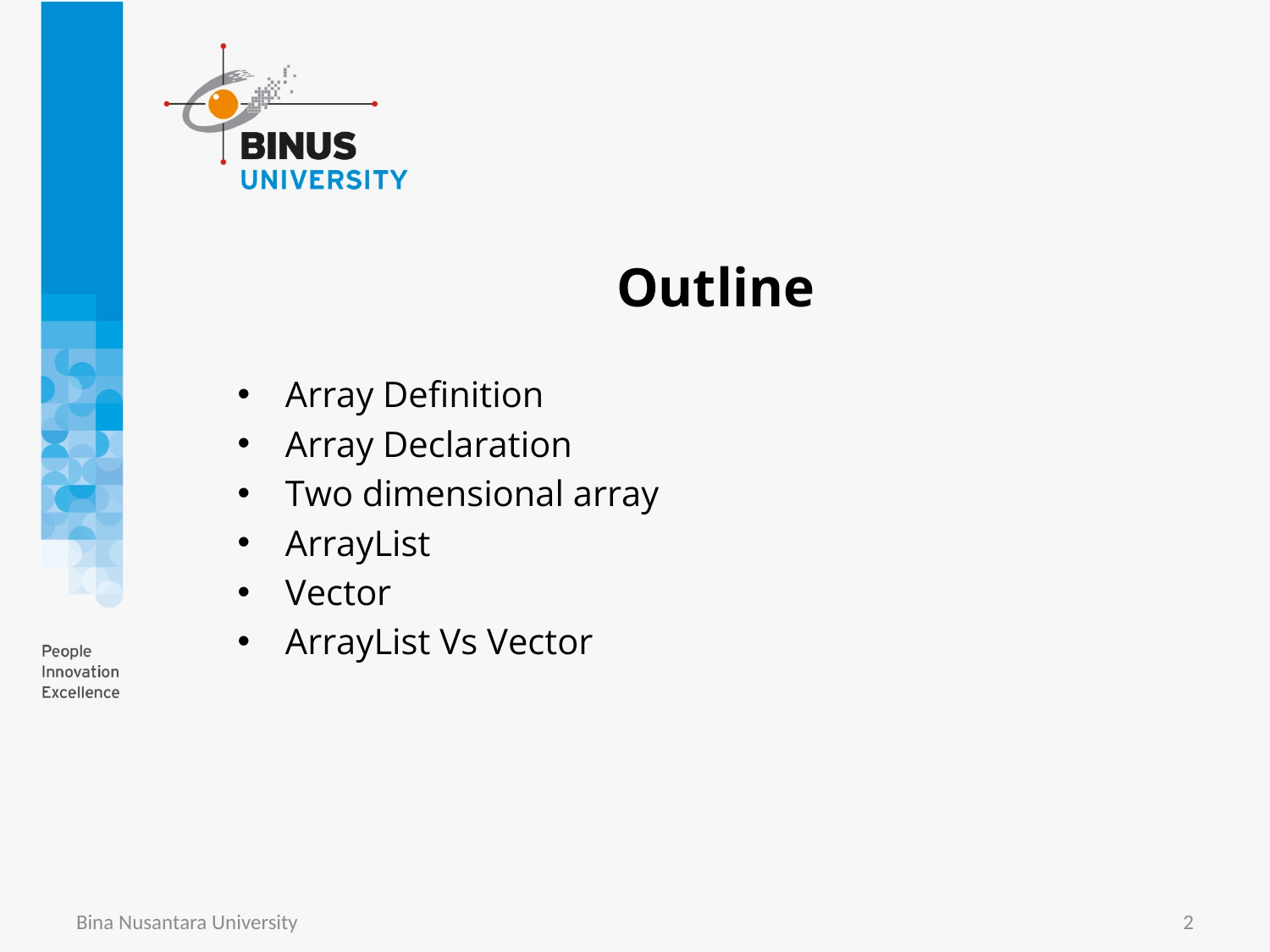

# Outline
Array Definition
Array Declaration
Two dimensional array
ArrayList
Vector
ArrayList Vs Vector
Bina Nusantara University
2